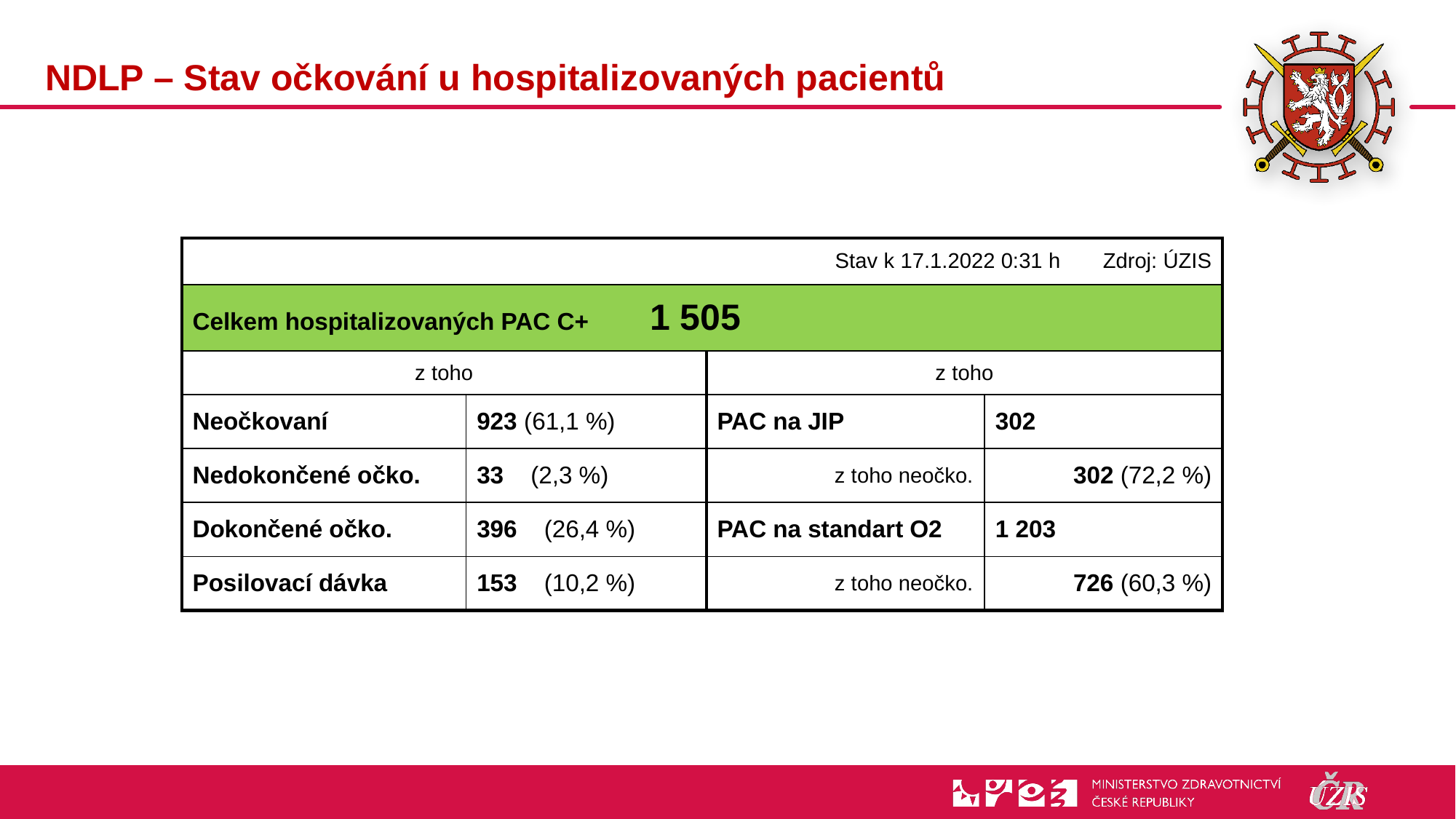

# NDLP – Stav očkování u hospitalizovaných pacientů
|  |  |  | Stav k 17.1.2022 0:31 h |  | Zdroj: ÚZIS |
| --- | --- | --- | --- | --- | --- |
| Celkem hospitalizovaných PAC C+ 1 505 |  |  |  |  |  |
| z toho |  |  | z toho |  |  |
| Neočkovaní |  | 923 (61,1 %) | PAC na JIP | 302 |  |
| Nedokončené očko. |  | 33 (2,3 %) | z toho neočko. | 302 (72,2 %) |  |
| Dokončené očko. |  | 396 (26,4 %) | PAC na standart O2 | 1 203 |  |
| Posilovací dávka |  | 153 (10,2 %) | z toho neočko. | 726 (60,3 %) |  |